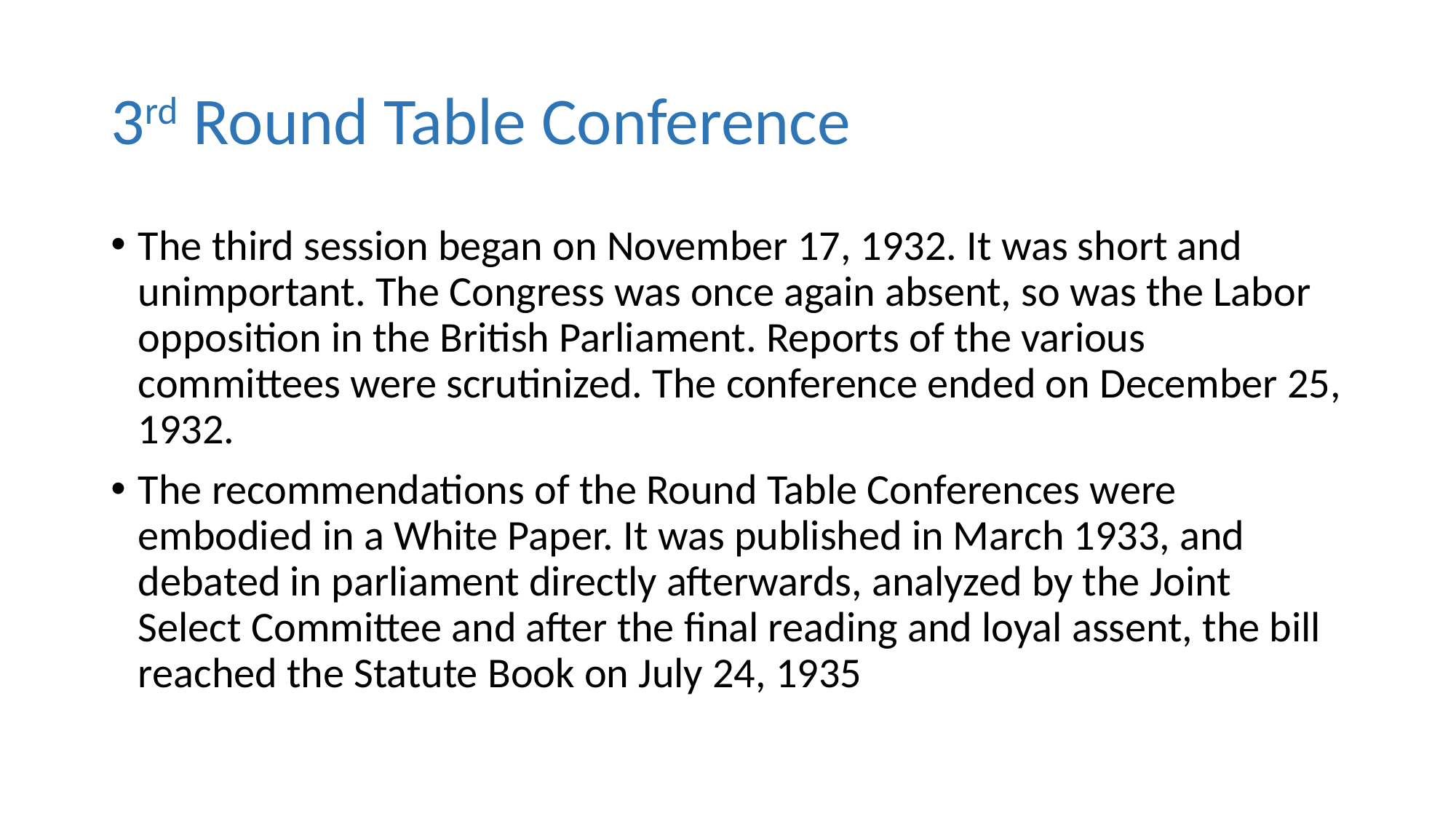

# 3rd Round Table Conference
The third session began on November 17, 1932. It was short and unimportant. The Congress was once again absent, so was the Labor opposition in the British Parliament. Reports of the various committees were scrutinized. The conference ended on December 25, 1932.
The recommendations of the Round Table Conferences were embodied in a White Paper. It was published in March 1933, and debated in parliament directly afterwards, analyzed by the Joint Select Committee and after the final reading and loyal assent, the bill reached the Statute Book on July 24, 1935